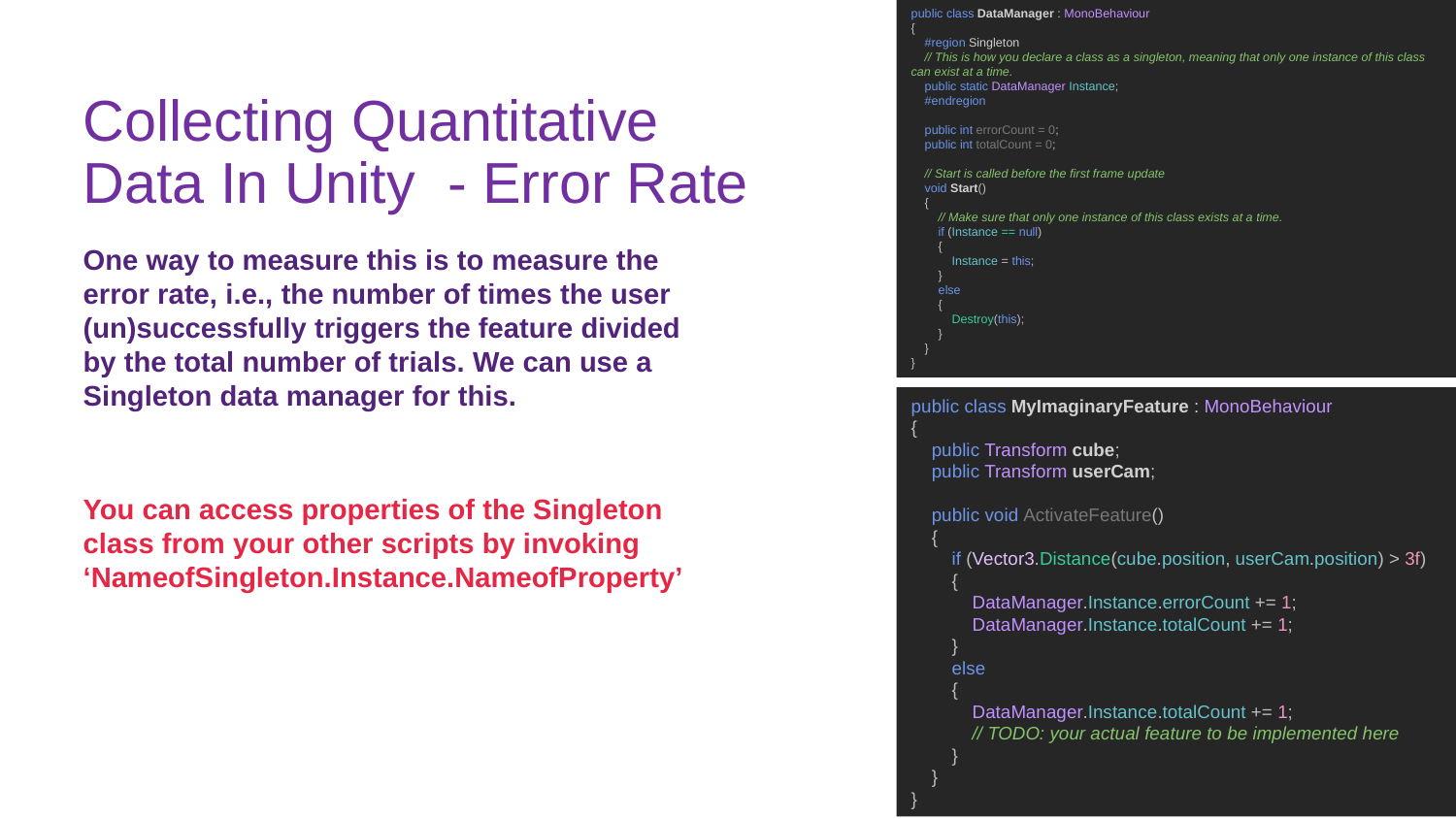

public class DataManager : MonoBehaviour
{
    #region Singleton
    // This is how you declare a class as a singleton, meaning that only one instance of this class can exist at a time.
    public static DataManager Instance;
    #endregion
    public int errorCount = 0;
    public int totalCount = 0;
    // Start is called before the first frame update
    void Start()
    {
        // Make sure that only one instance of this class exists at a time.
        if (Instance == null)
        {
            Instance = this;
        }
        else
        {
            Destroy(this);
        }
    }
}
# Collecting Quantitative Data In Unity  - Error Rate
One way to measure this is to measure the error rate, i.e., the number of times the user (un)successfully triggers the feature divided by the total number of trials. We can use a Singleton data manager for this.

You can access properties of the Singleton class from your other scripts by invoking ‘NameofSingleton.Instance.NameofProperty’
public class MyImaginaryFeature : MonoBehaviour
{
    public Transform cube;
    public Transform userCam;
    public void ActivateFeature()
    {
        if (Vector3.Distance(cube.position, userCam.position) > 3f)
        {
            DataManager.Instance.errorCount += 1;
            DataManager.Instance.totalCount += 1;
        }
        else
        {
            DataManager.Instance.totalCount += 1;
            // TODO: your actual feature to be implemented here
        }
    }
}

9